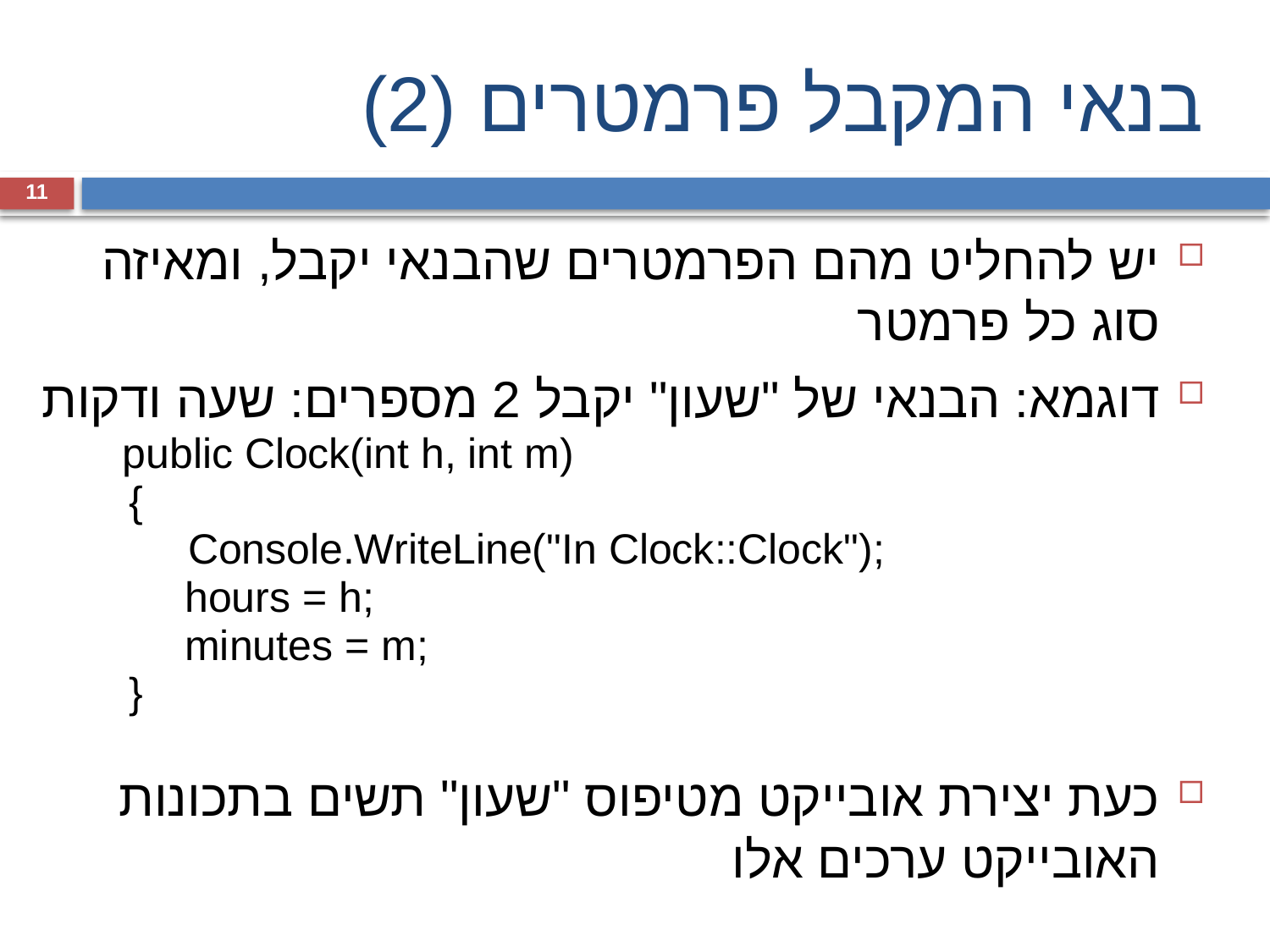

# בנאי המקבל פרמטרים (2)
11
יש להחליט מהם הפרמטרים שהבנאי יקבל, ומאיזה סוג כל פרמטר
דוגמא: הבנאי של "שעון" יקבל 2 מספרים: שעה ודקות
          public Clock(int h, int m)
        {
             Console.WriteLine("In Clock::Clock");
	         hours = h;
	         minutes = m;
        }

כעת יצירת אובייקט מטיפוס "שעון" תשים בתכונות האובייקט ערכים אלו